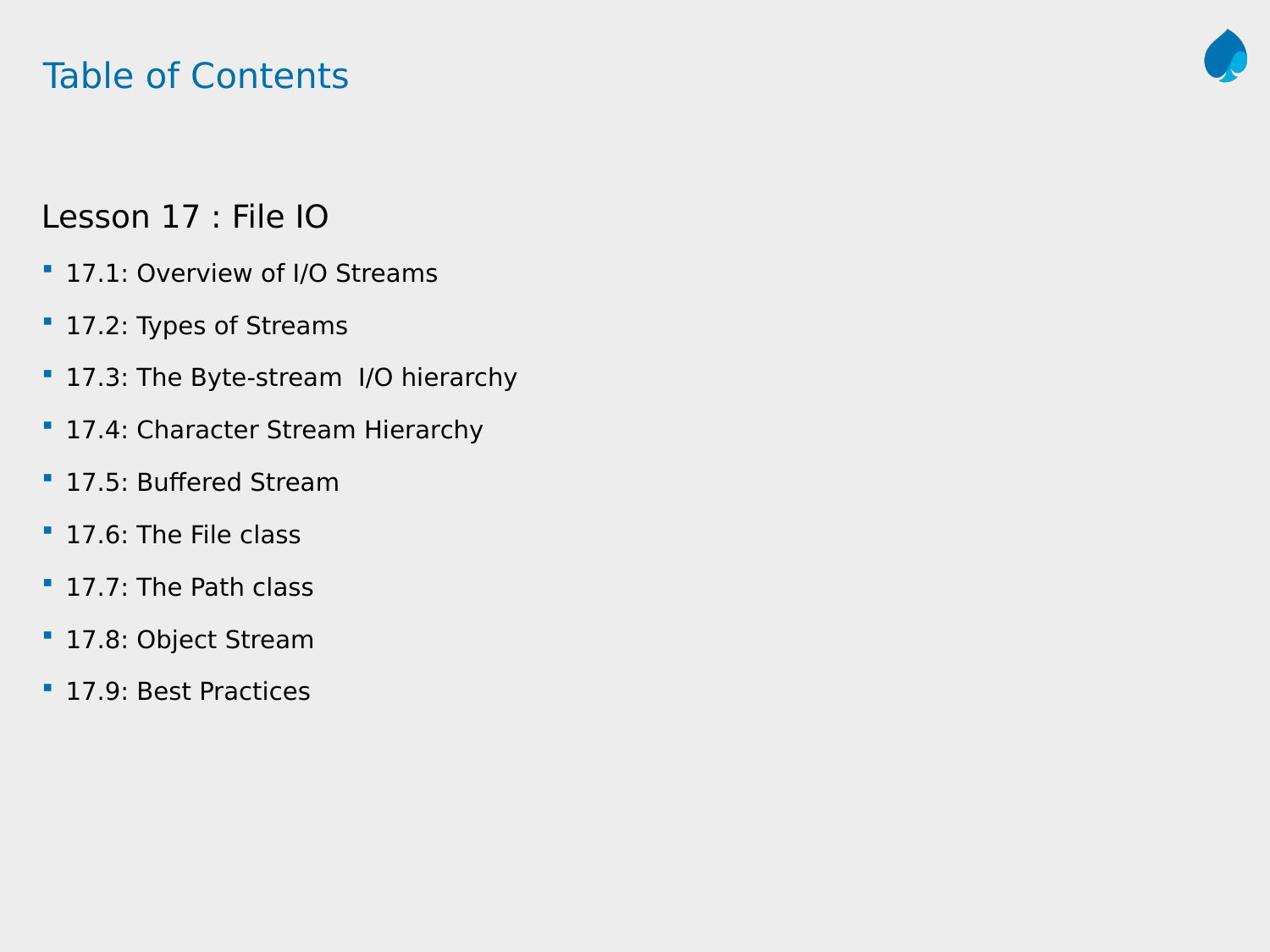

# Table of Contents
Lesson 17 : File IO
17.1: Overview of I/O Streams
17.2: Types of Streams
17.3: The Byte-stream  I/O hierarchy
17.4: Character Stream Hierarchy
17.5: Buffered Stream
17.6: The File class
17.7: The Path class
17.8: Object Stream
17.9: Best Practices